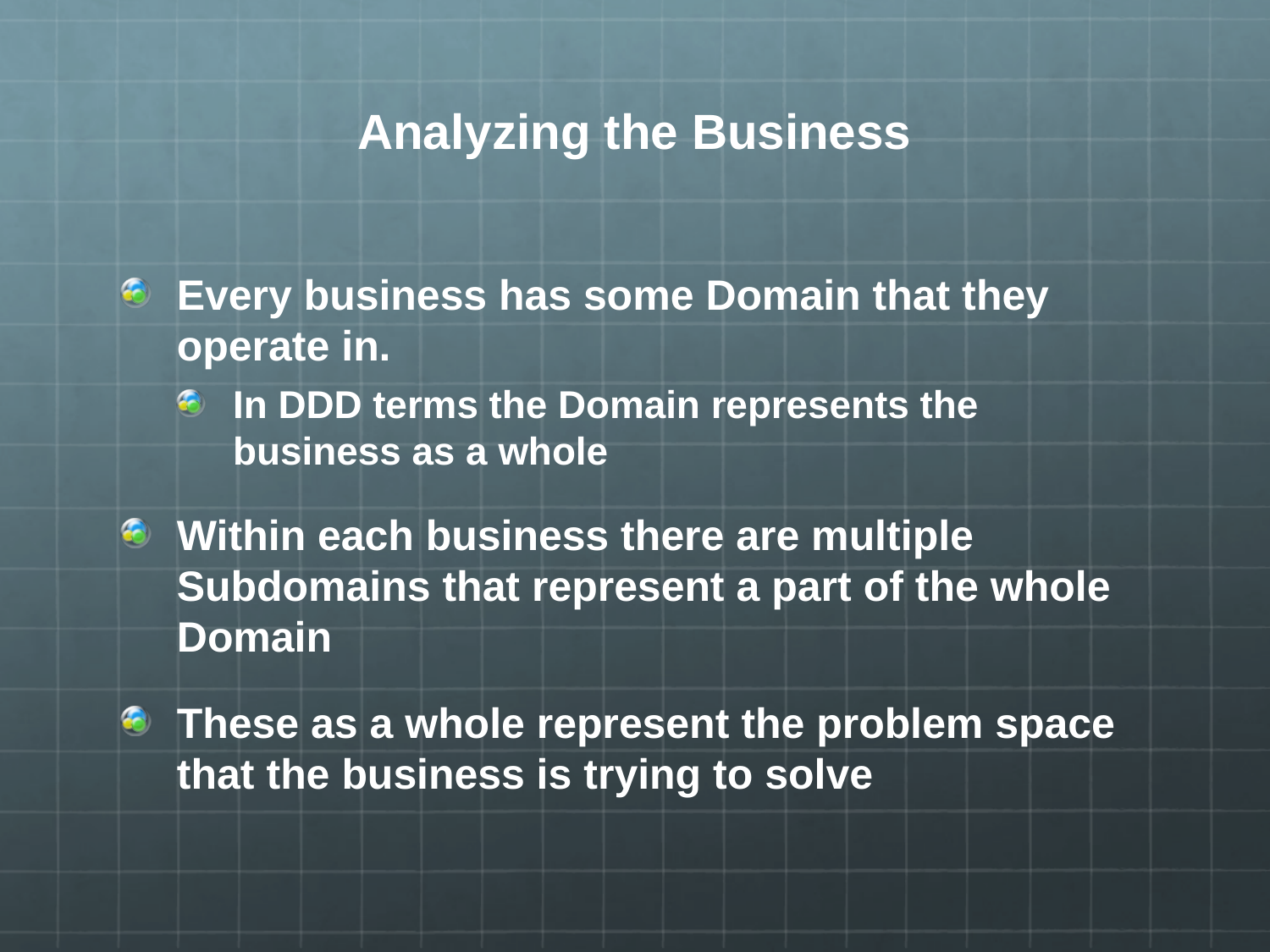

# Analyzing the Business
Every business has some Domain that they operate in.
In DDD terms the Domain represents the business as a whole
Within each business there are multiple Subdomains that represent a part of the whole Domain
These as a whole represent the problem space that the business is trying to solve